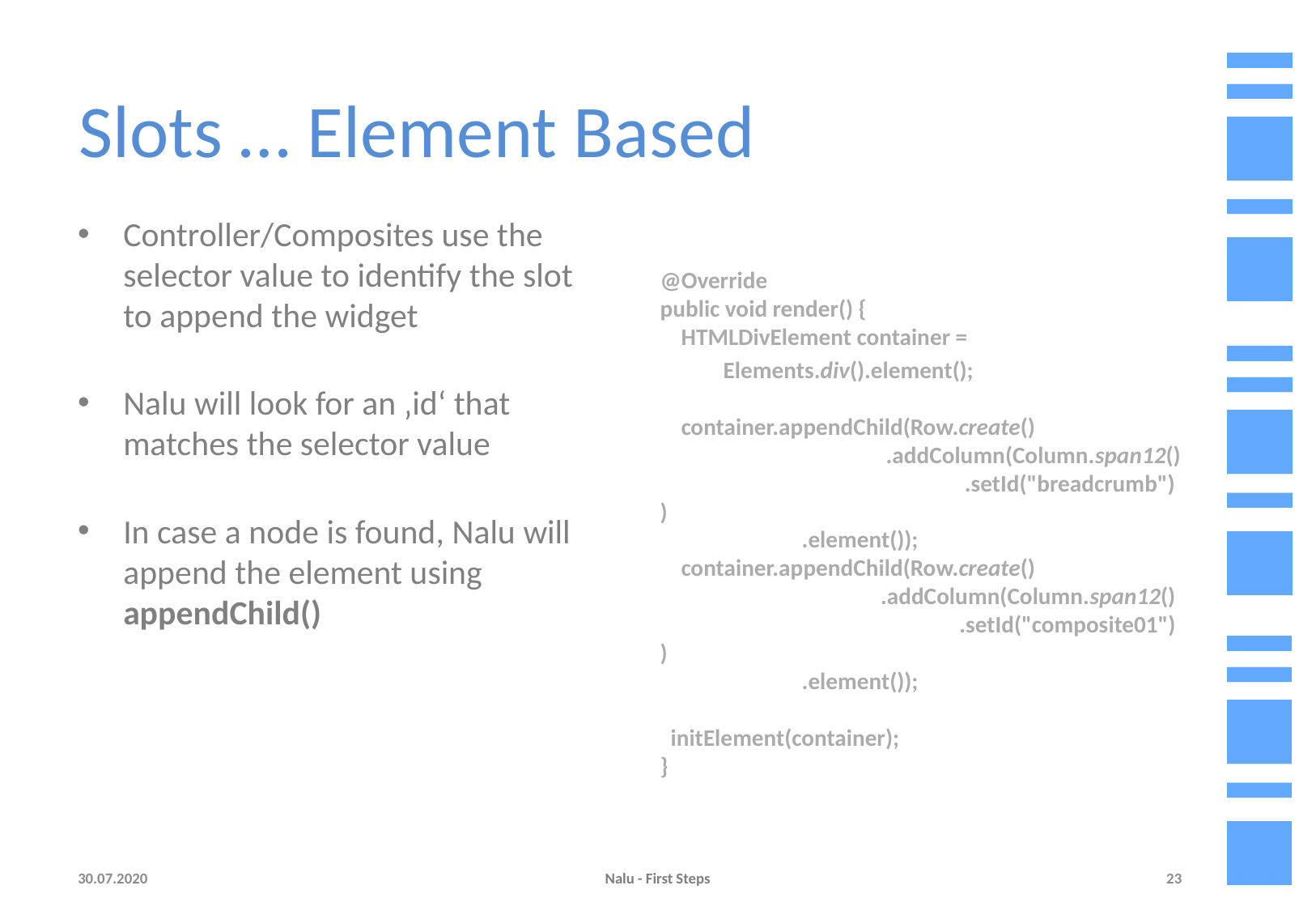

# Slots … Element Based
Controller/Composites use the selector value to identify the slot to append the widget
Nalu will look for an ‚id‘ that matches the selector value
In case a node is found, Nalu will append the element using appendChild()
@Override
public void render() {
    HTMLDivElement container =
            Elements.div().element();
    container.appendChild(Row.create()
                                           .addColumn(Column.span12()
                                                          .setId("breadcrumb"))
                           .element());
    container.appendChild(Row.create()
                                          .addColumn(Column.span12()
                                                         .setId("composite01"))
                           .element());
  initElement(container);
}
30.07.2020
Nalu - First Steps
23